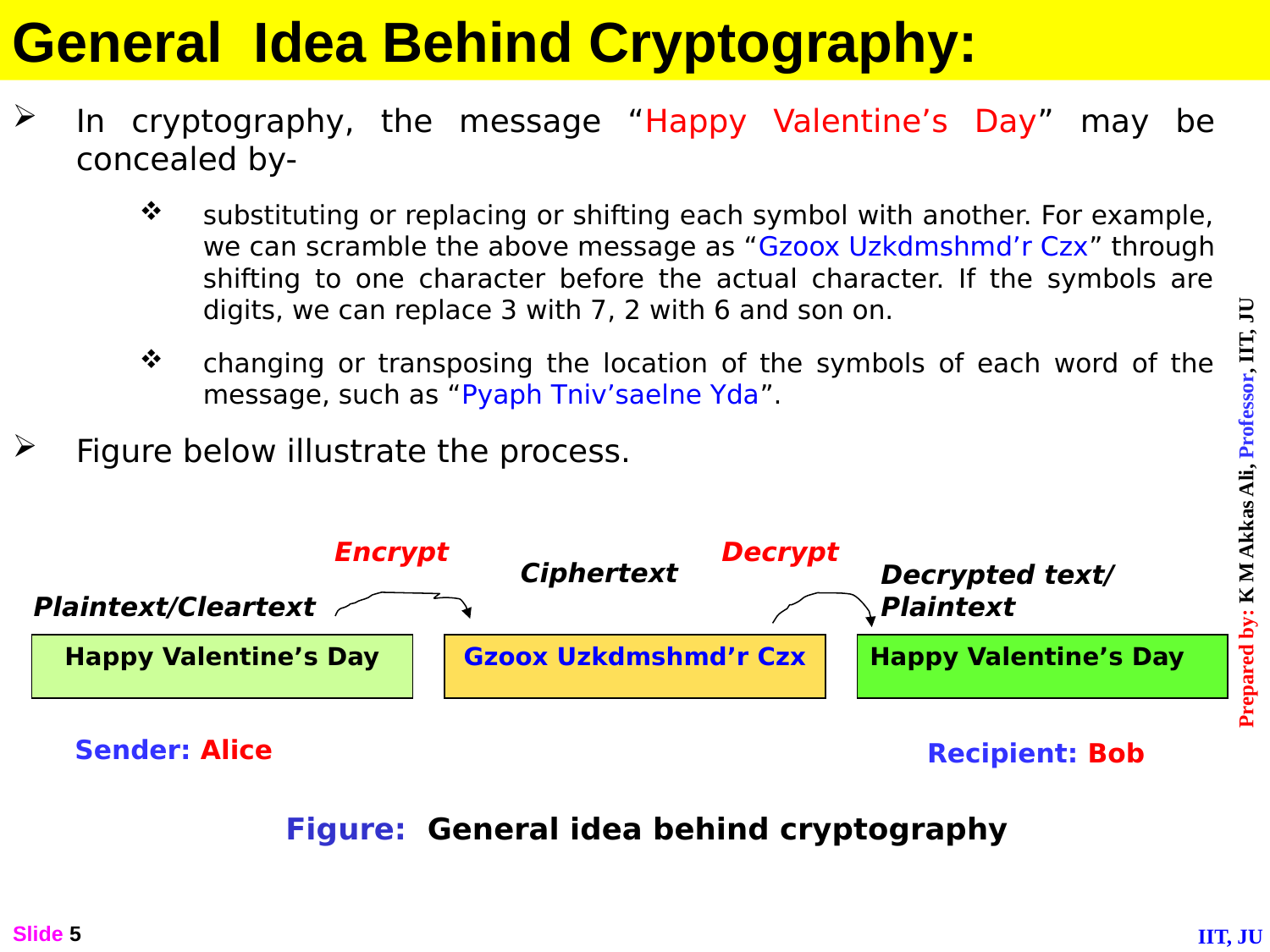

General  Idea Behind Cryptography:

In cryptography, the message “Happy Valentine’s Day” may be concealed by-
substituting or replacing or shifting each symbol with another. For example, we can scramble the above message as “Gzoox Uzkdmshmd’r Czx” through shifting to one character before the actual character. If the symbols are digits, we can replace 3 with 7, 2 with 6 and son on.
changing or transposing the location of the symbols of each word of the message, such as “Pyaph Tniv’saelne Yda”.
Figure below illustrate the process.
Encrypt
Decrypt
Ciphertext

Plaintext/Cleartext
Decrypted text/ Plaintext

Happy Valentine’s Day
Gzoox Uzkdmshmd’r Czx
Happy Valentine’s Day
Sender: Alice
Recipient: Bob
Figure:  General idea behind cryptography
Slide 5